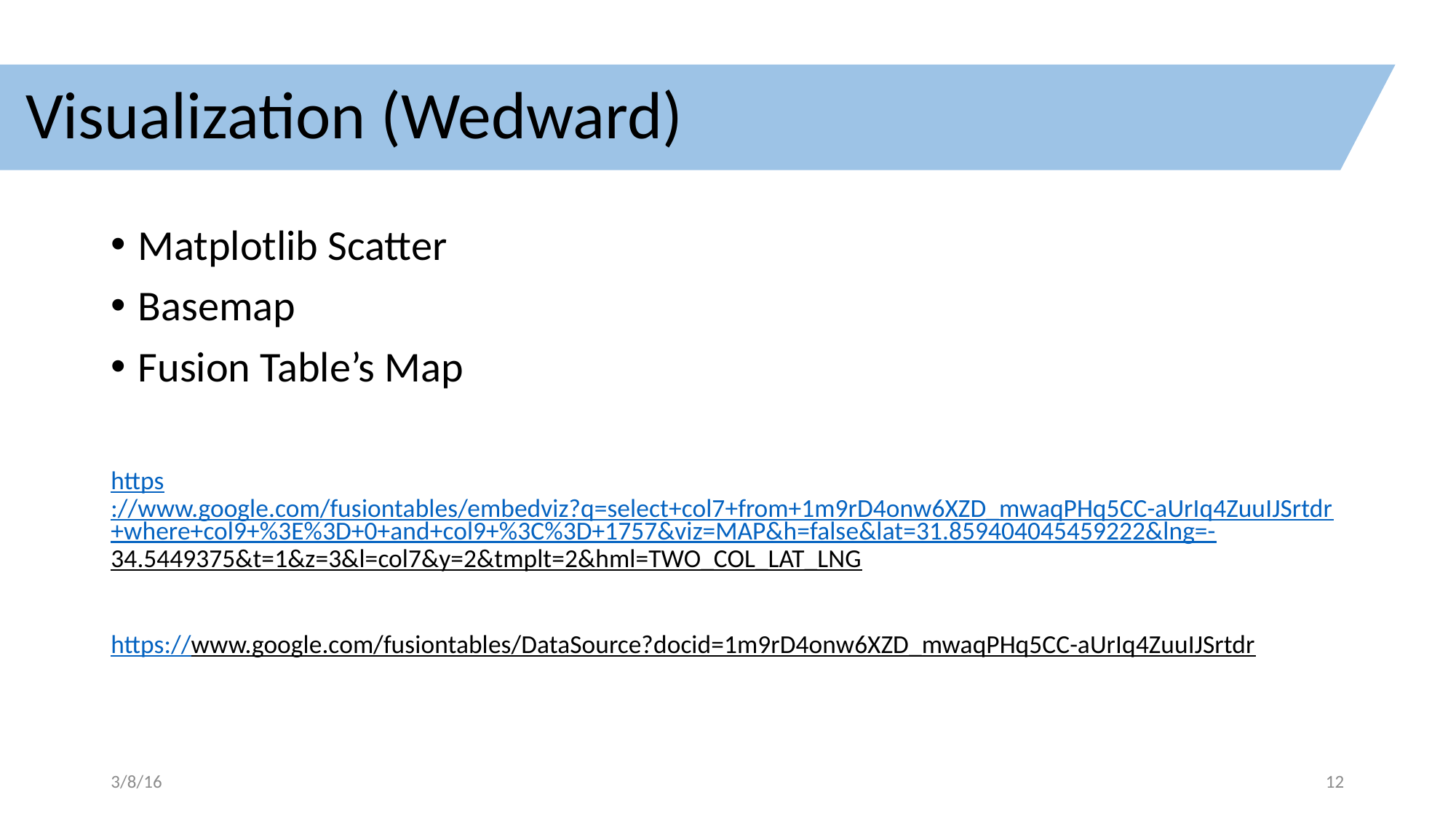

# Visualization (Wedward)
Matplotlib Scatter
Basemap
Fusion Table’s Map

https://www.google.com/fusiontables/embedviz?q=select+col7+from+1m9rD4onw6XZD_mwaqPHq5CC-aUrIq4ZuuIJSrtdr+where+col9+%3E%3D+0+and+col9+%3C%3D+1757&viz=MAP&h=false&lat=31.859404045459222&lng=-34.5449375&t=1&z=3&l=col7&y=2&tmplt=2&hml=TWO_COL_LAT_LNG

https://www.google.com/fusiontables/DataSource?docid=1m9rD4onw6XZD_mwaqPHq5CC-aUrIq4ZuuIJSrtdr
3/8/16
12